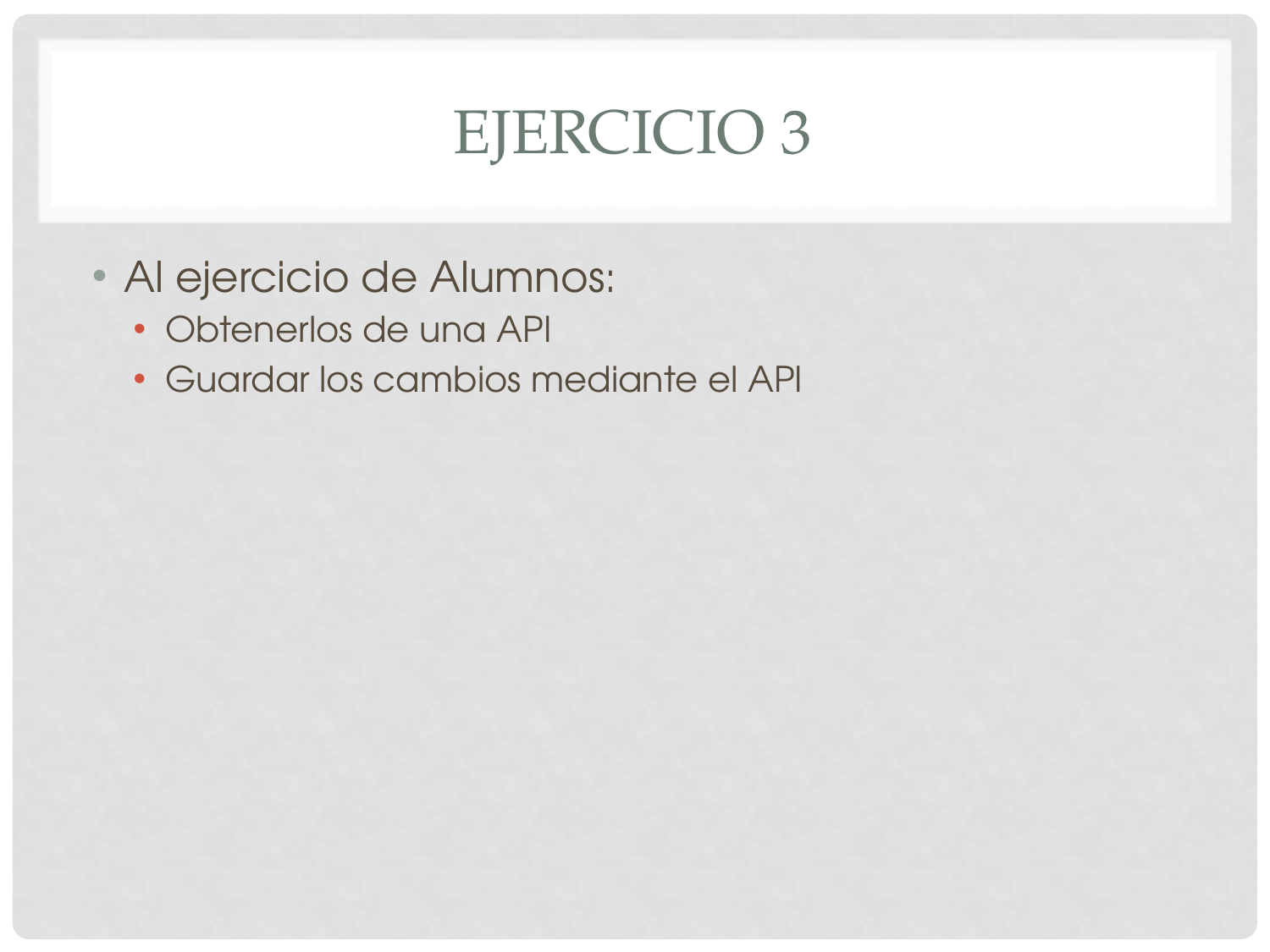

# Ejercicio 3
Al ejercicio de Alumnos:
Obtenerlos de una API
Guardar los cambios mediante el API